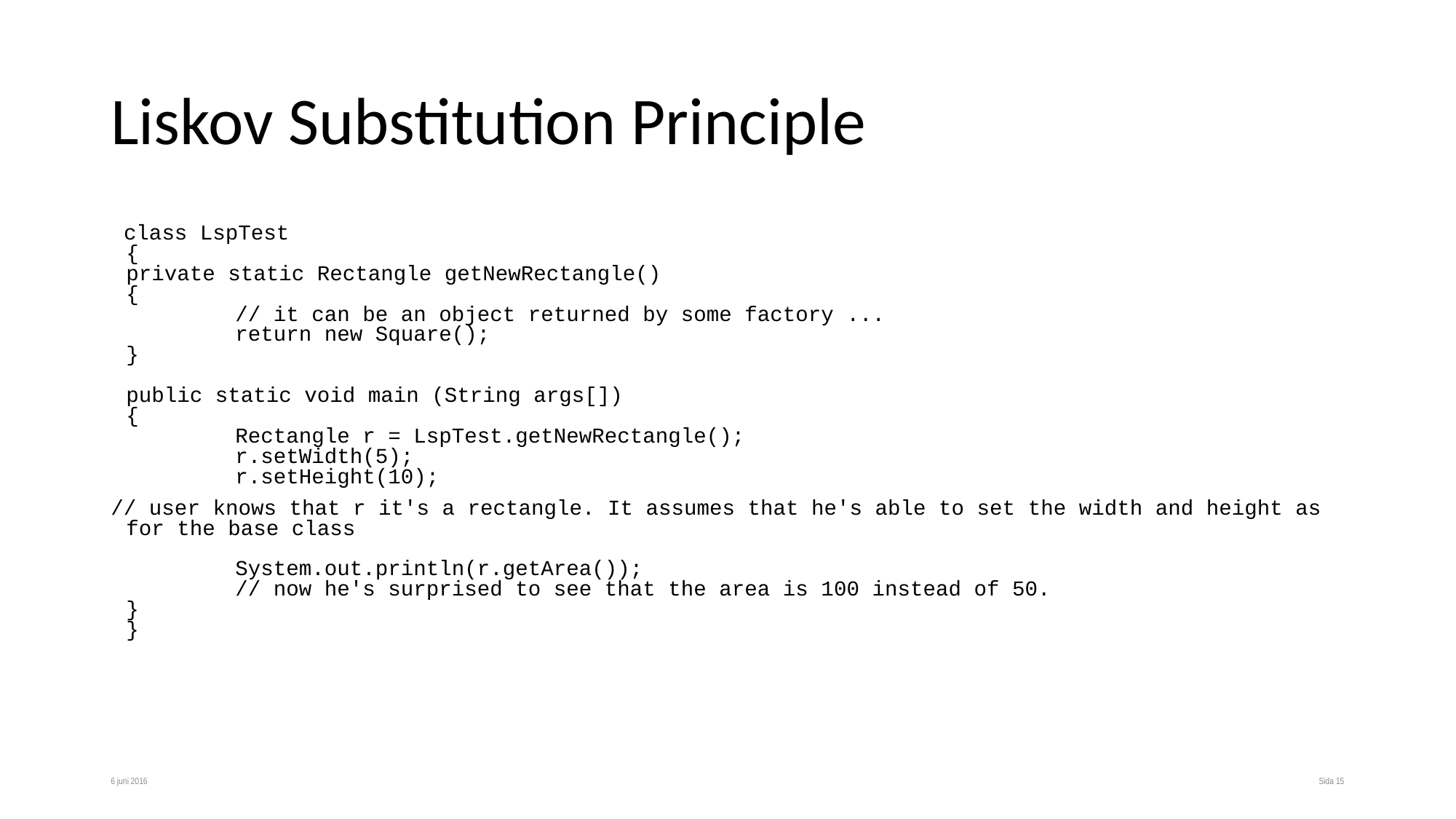

# Liskov Substitution Principle
 class LspTest
{
private static Rectangle getNewRectangle()
{
	// it can be an object returned by some factory ...
	return new Square();
}
public static void main (String args[])
{
	Rectangle r = LspTest.getNewRectangle();
	r.setWidth(5);
	r.setHeight(10);
// user knows that r it's a rectangle. It assumes that he's able to set the width and height as for the base class
	System.out.println(r.getArea());
	// now he's surprised to see that the area is 100 instead of 50.
}
}
6 juni 2016
Sida 15